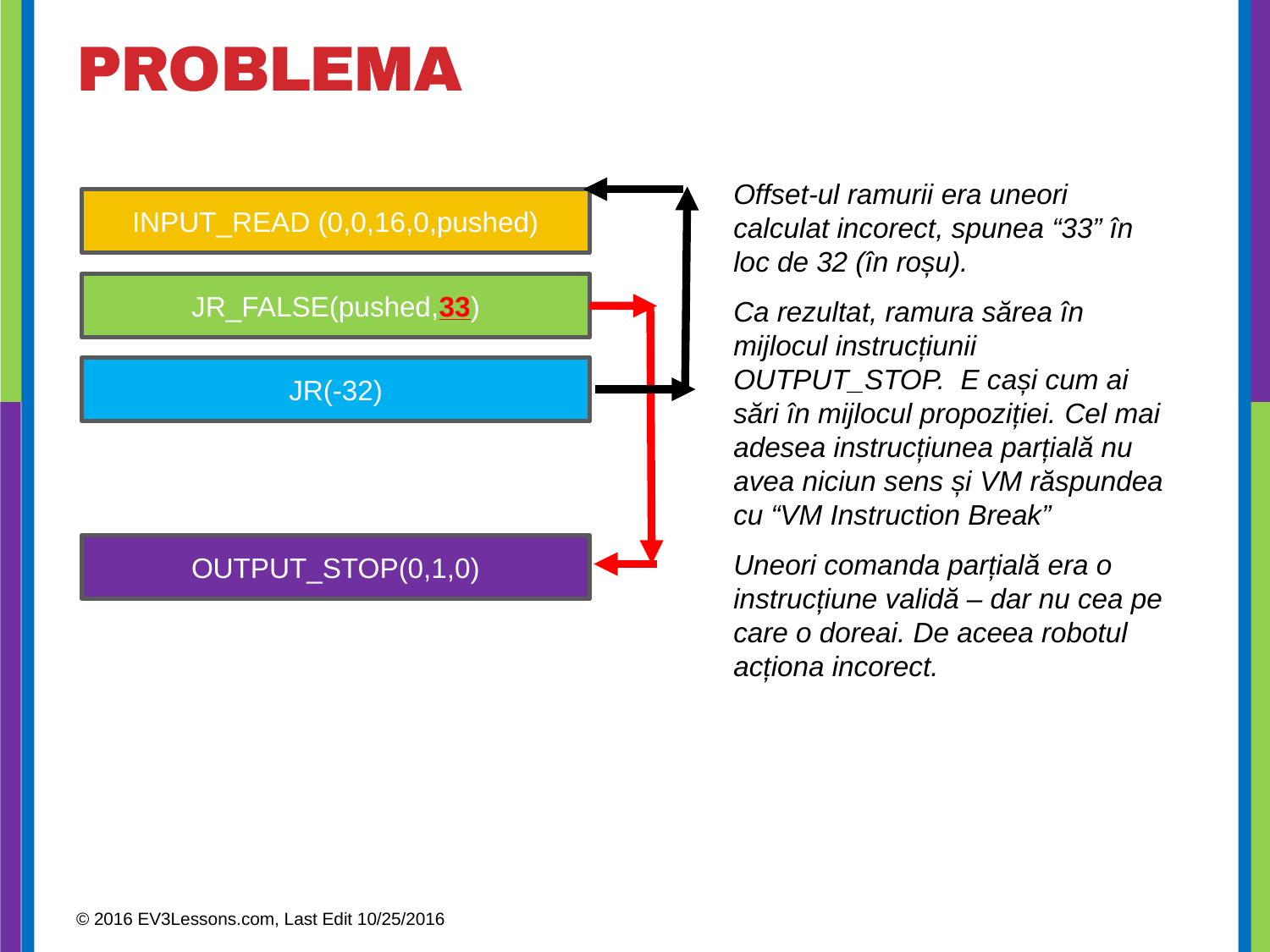

# problema
Offset-ul ramurii era uneori calculat incorect, spunea “33” în loc de 32 (în roșu).
Ca rezultat, ramura sărea în mijlocul instrucțiunii OUTPUT_STOP.  E cași cum ai sări în mijlocul propoziției. Cel mai adesea instrucțiunea parțială nu avea niciun sens și VM răspundea cu “VM Instruction Break”
Uneori comanda parțială era o instrucțiune validă – dar nu cea pe care o doreai. De aceea robotul acționa incorect.
INPUT_READ (0,0,16,0,pushed)
JR_FALSE(pushed,33)
JR(-32)
OUTPUT_STOP(0,1,0)
© 2016 EV3Lessons.com, Last Edit 10/25/2016